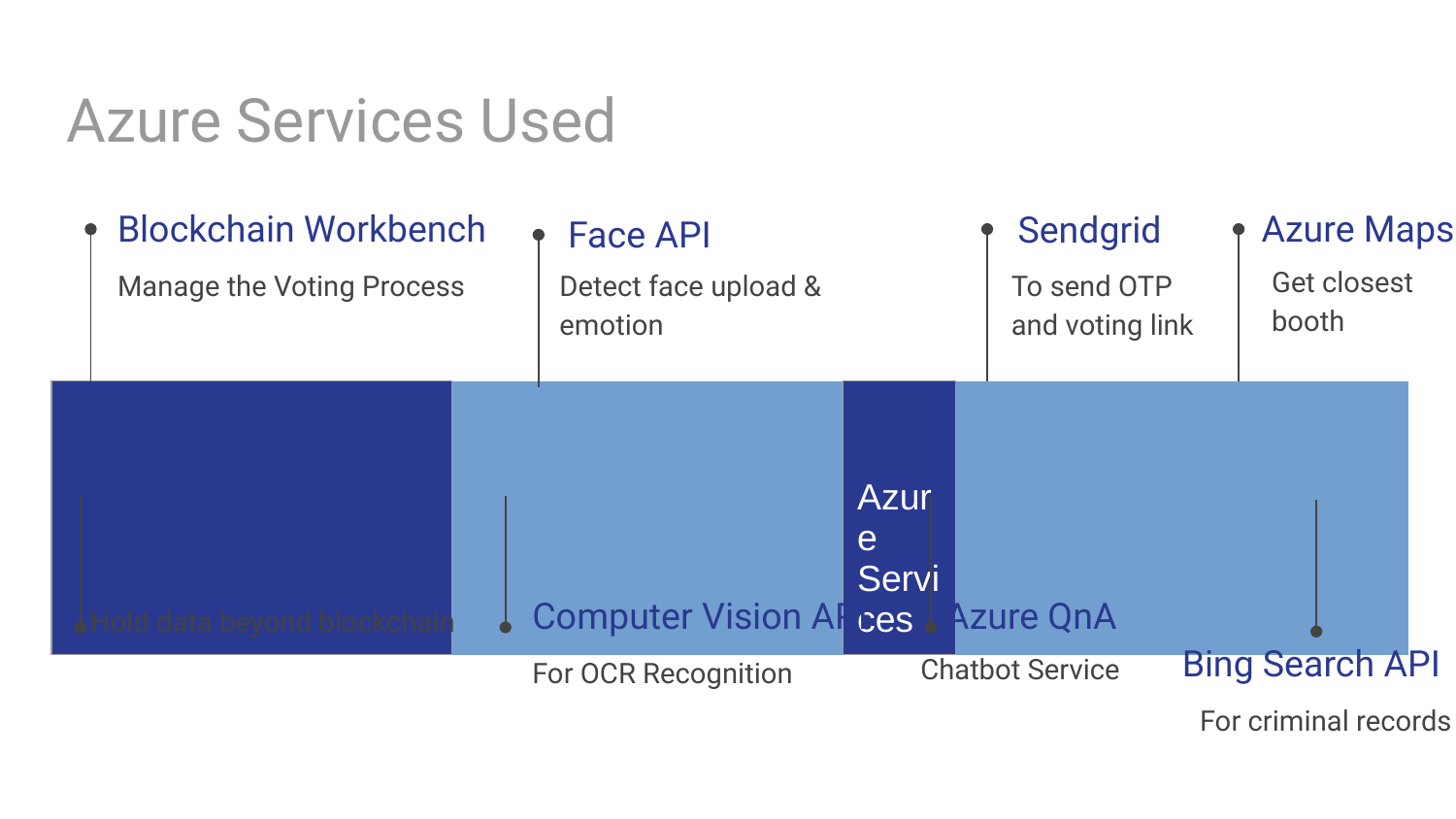

# Azure Services Used
Blockchain Workbench
Azure Maps
Sendgrid
Face API
Get closest booth
Detect face upload & emotion
Manage the Voting Process

To send OTP and voting link
|  |  |  |  | Azure Services |  |  |  |  |  |  |  |
| --- | --- | --- | --- | --- | --- | --- | --- | --- | --- | --- | --- |
Azure Cosmos DB
Hold data beyond blockchain
Computer Vision API
Azure QnA
Chatbot Service
Bing Search API
For OCR Recognition
For criminal records